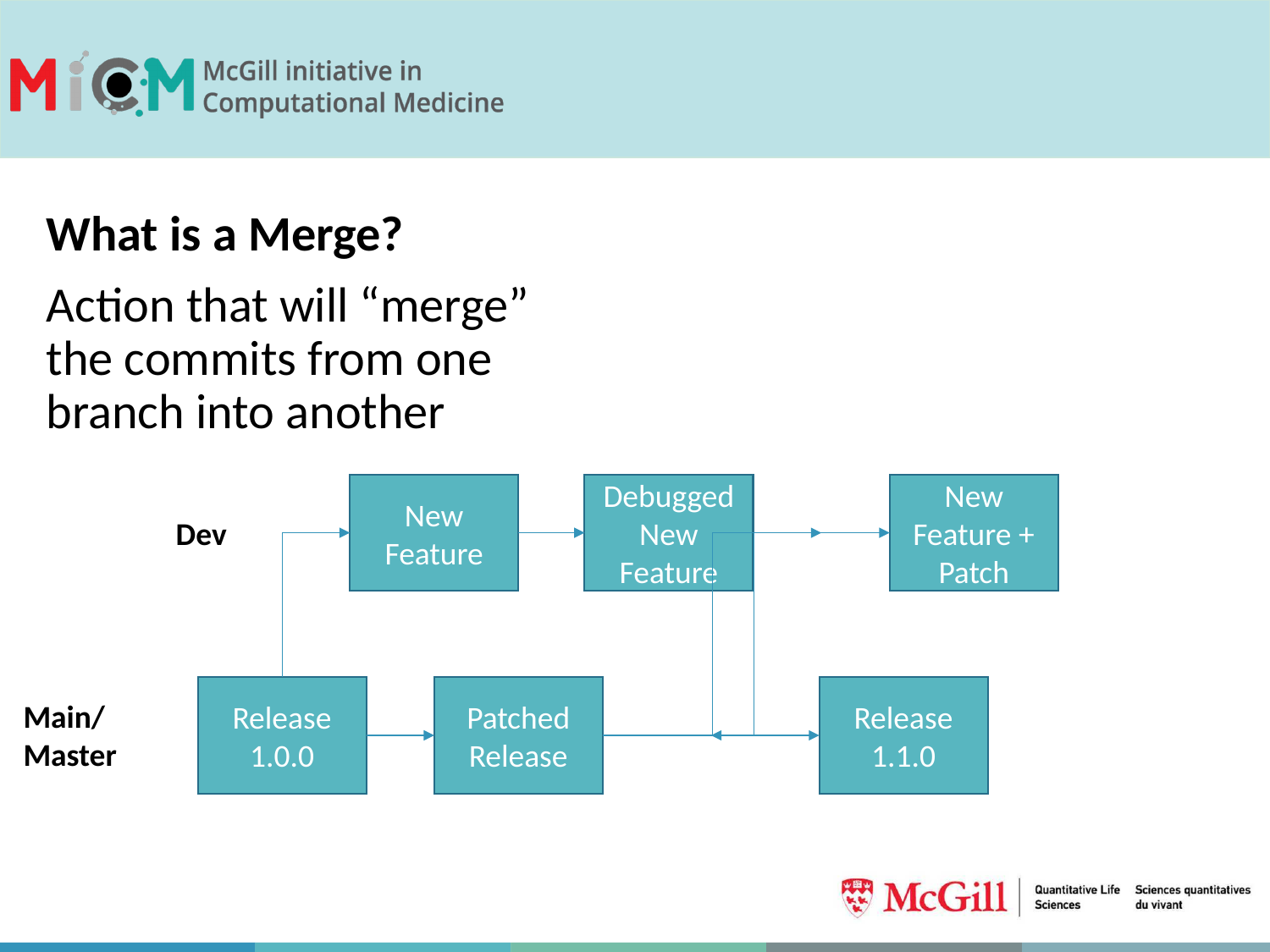

What is a Merge?
Action that will “merge” the commits from one branch into another
New Feature
Debugged New Feature
New Feature + Patch
Dev
Patched Release
Release 1.0.0
Release 1.1.0
Main/Master